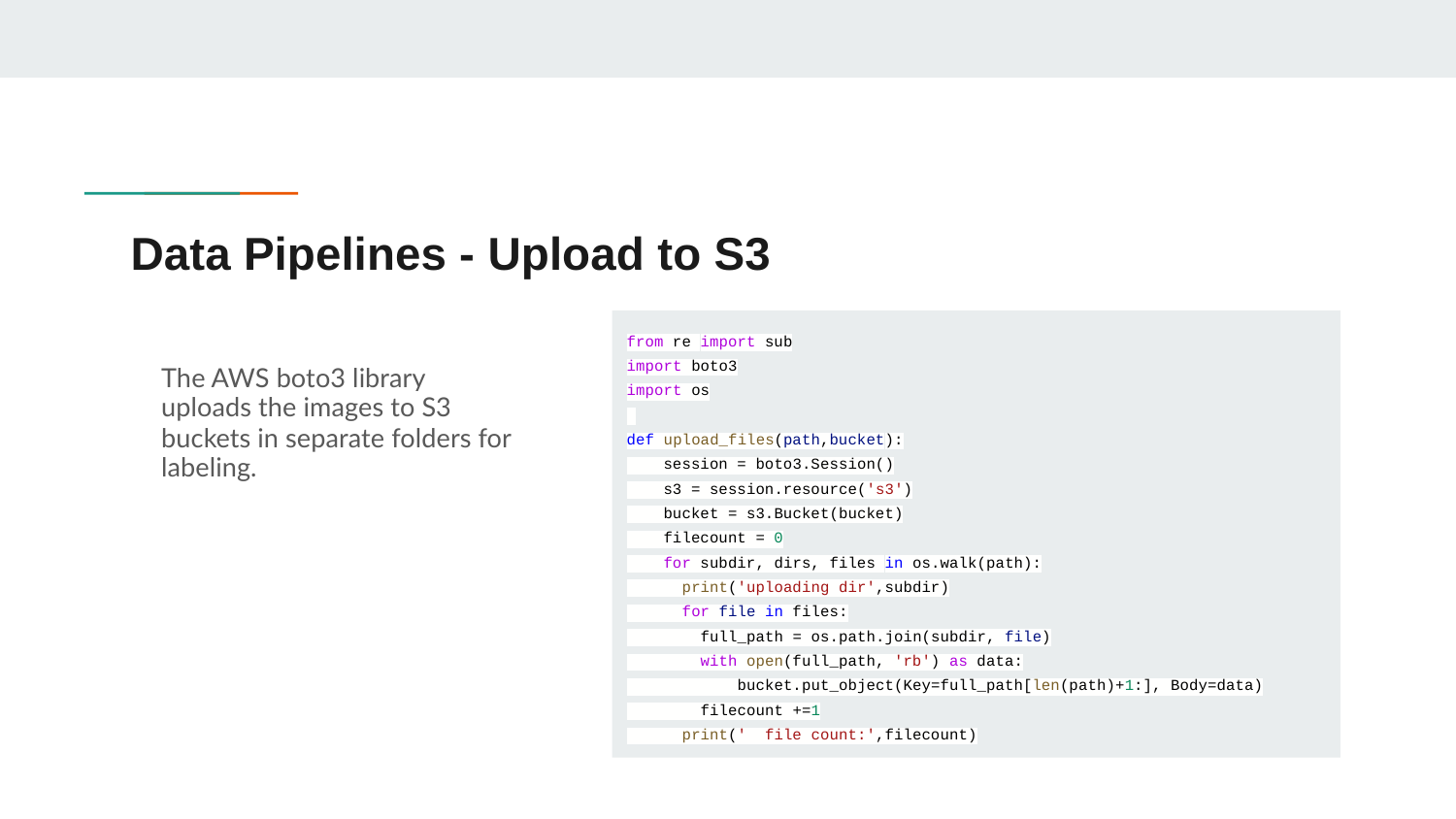

# Data Pipelines - Upload to S3
from re import sub
import boto3
import os

def upload_files(path,bucket):
    session = boto3.Session()
    s3 = session.resource('s3')
    bucket = s3.Bucket(bucket)
    filecount = 0
    for subdir, dirs, files in os.walk(path):
      print('uploading dir',subdir)
      for file in files:
        full_path = os.path.join(subdir, file)
        with open(full_path, 'rb') as data:
            bucket.put_object(Key=full_path[len(path)+1:], Body=data)
        filecount +=1
      print('  file count:',filecount)
The AWS boto3 library uploads the images to S3 buckets in separate folders for labeling.